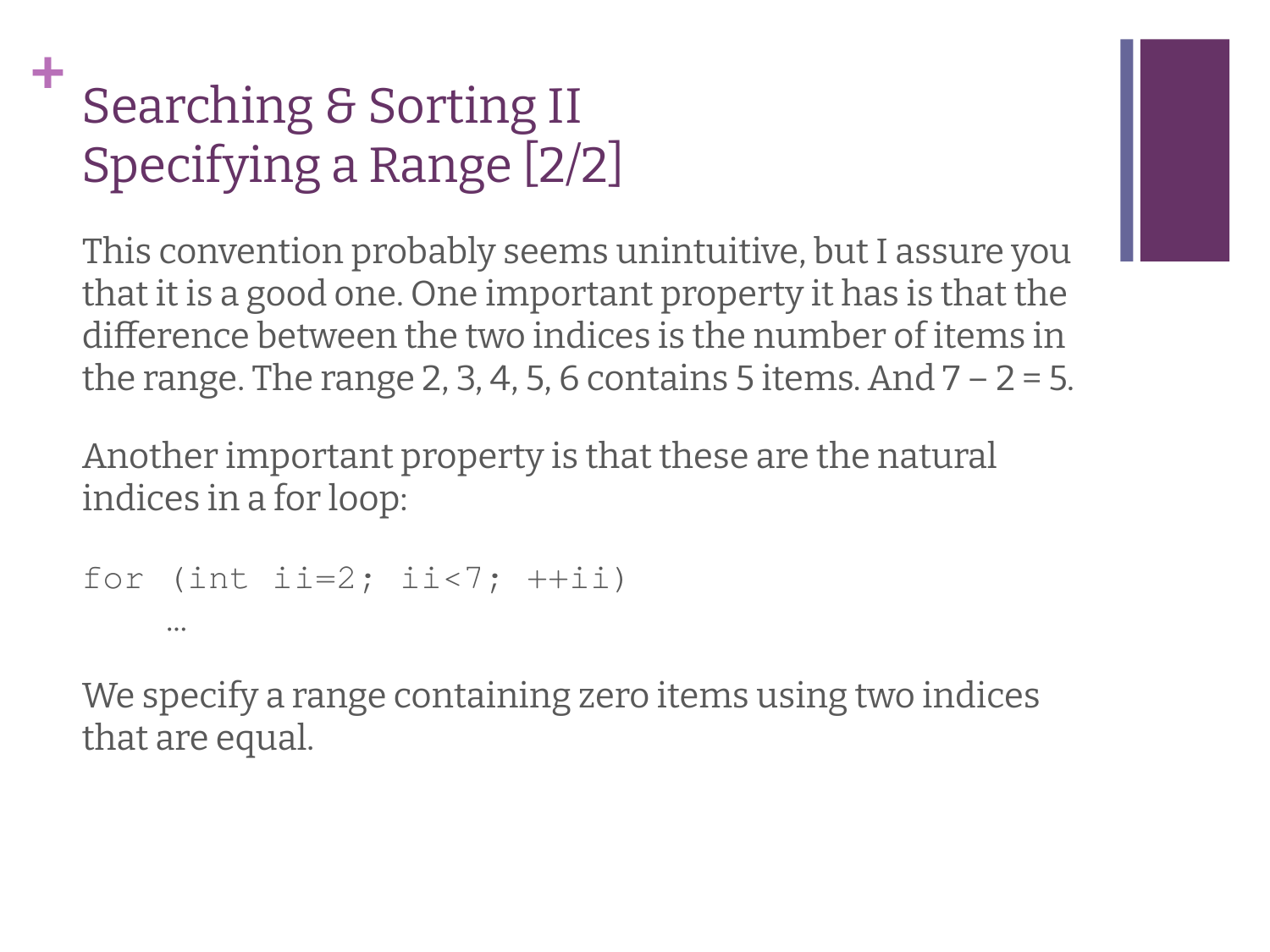

# Searching & Sorting II Specifying a Range [2/2]
This convention probably seems unintuitive, but I assure you that it is a good one. One important property it has is that the difference between the two indices is the number of items in the range. The range 2, 3, 4, 5, 6 contains 5 items. And 7 – 2 = 5.
Another important property is that these are the natural indices in a for loop:
for (int ii=2; ii<7; ++ii)
    …
We specify a range containing zero items using two indices that are equal.